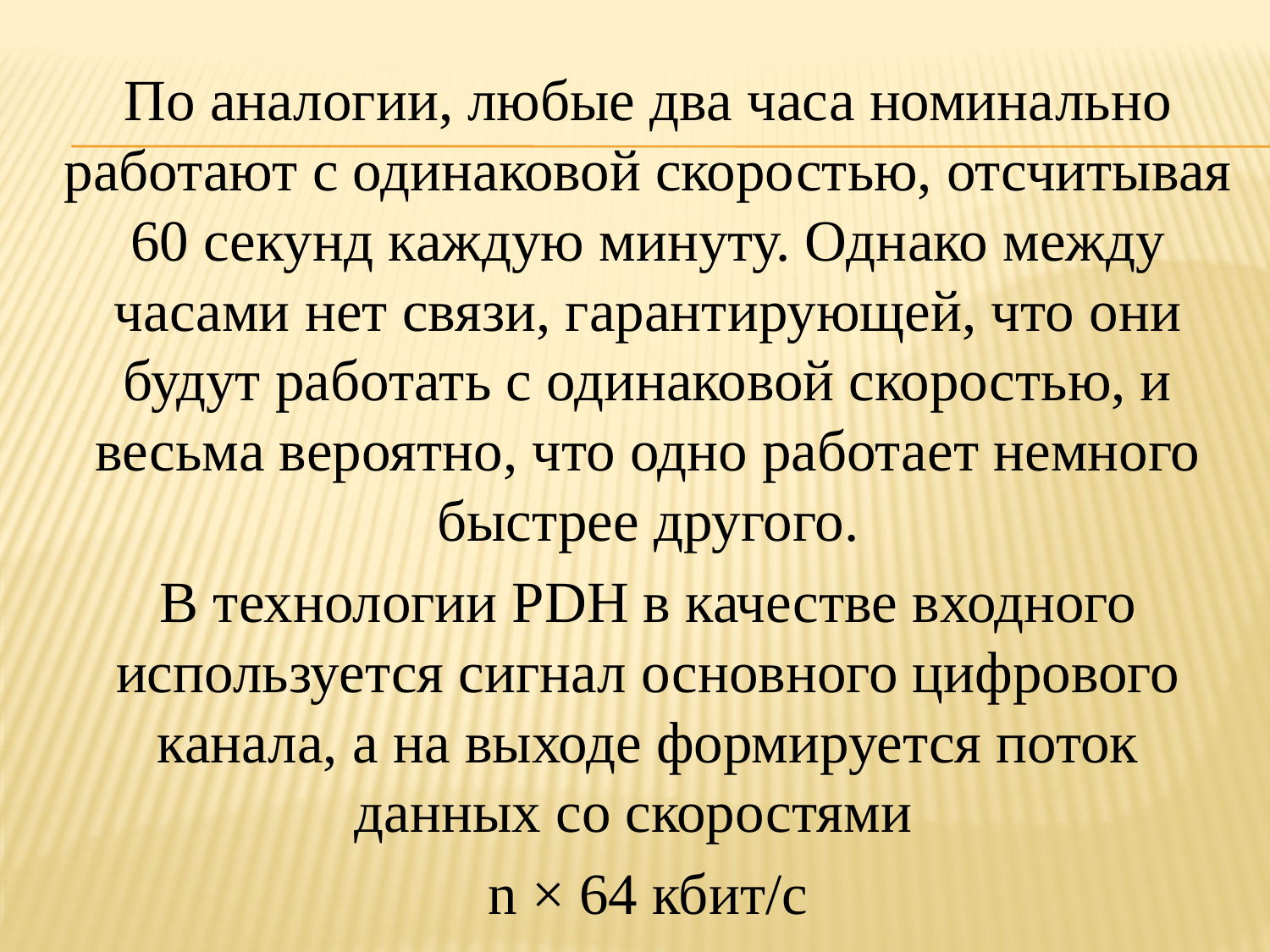

По аналогии, любые два часа номинально работают с одинаковой скоростью, отсчитывая 60 секунд каждую минуту. Однако между часами нет связи, гарантирующей, что они будут работать с одинаковой скоростью, и весьма вероятно, что одно работает немного быстрее другого.
В технологии PDH в качестве входного используется сигнал основного цифрового канала, а на выходе формируется поток данных со скоростями
n × 64 кбит/с